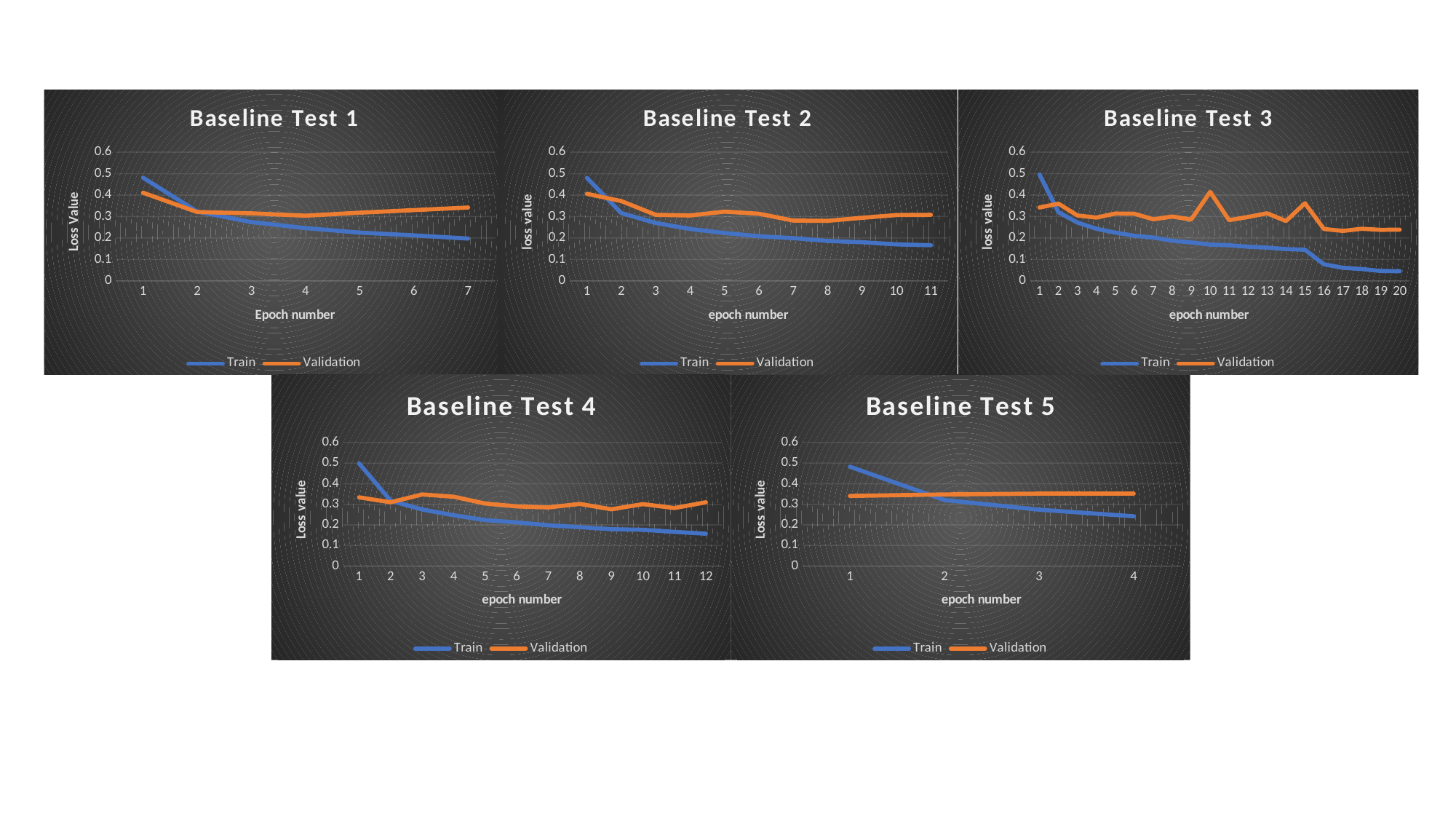

### Chart: Baseline Test 1

| Category |  |  |
|---|---|---|

### Chart: Baseline Test 2

| Category |  |  |
|---|---|---|

### Chart: Baseline Test 3

| Category |  |  |
|---|---|---|

### Chart: Baseline Test 4

| Category |  |  |
|---|---|---|

### Chart: Baseline Test 5

| Category |  |  |
|---|---|---|